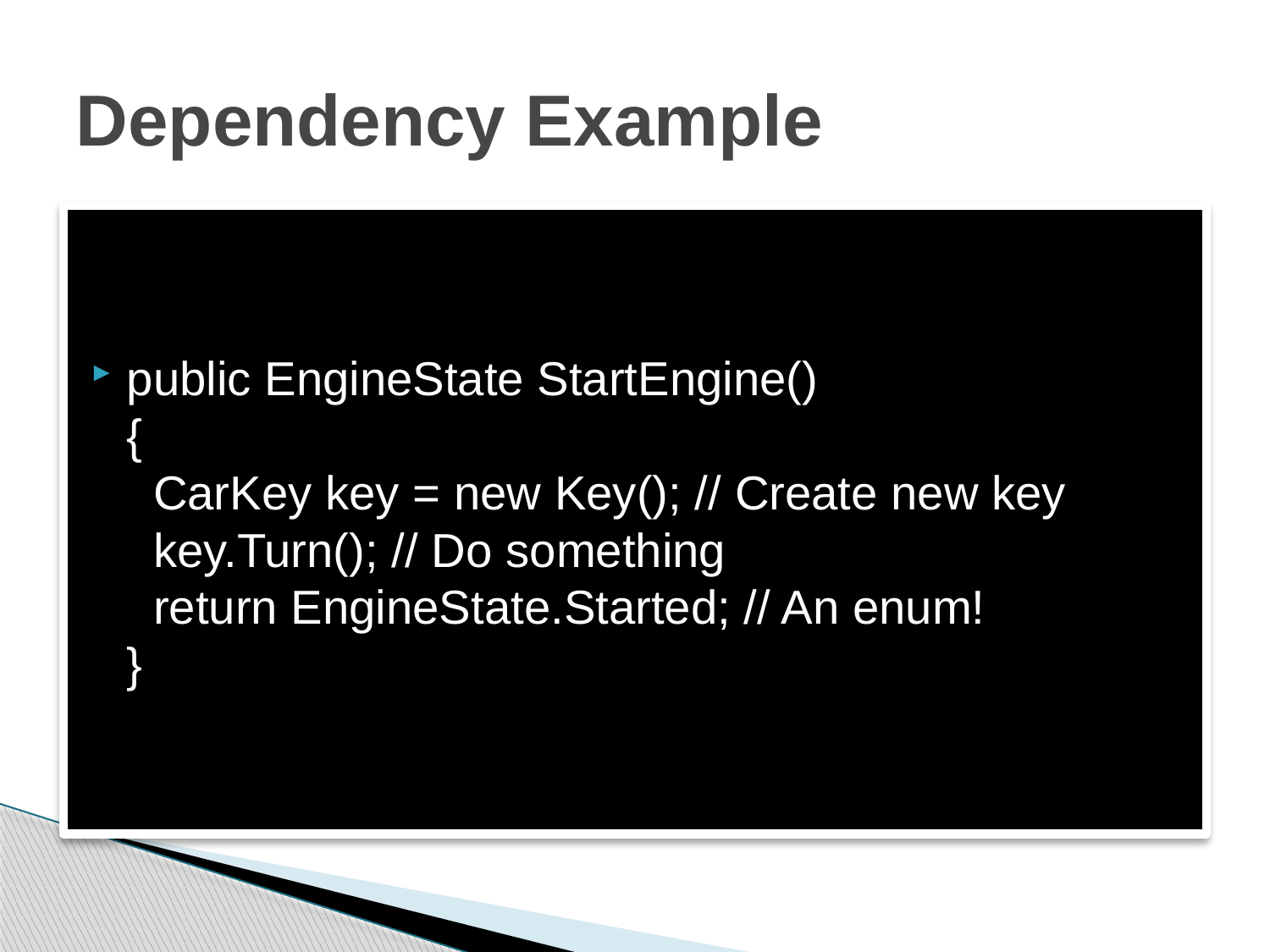

# Dependency Example
public EngineState StartEngine()
{
  CarKey key = new Key(); // Create new key
  key.Turn(); // Do something
  return EngineState.Started; // An enum!
}